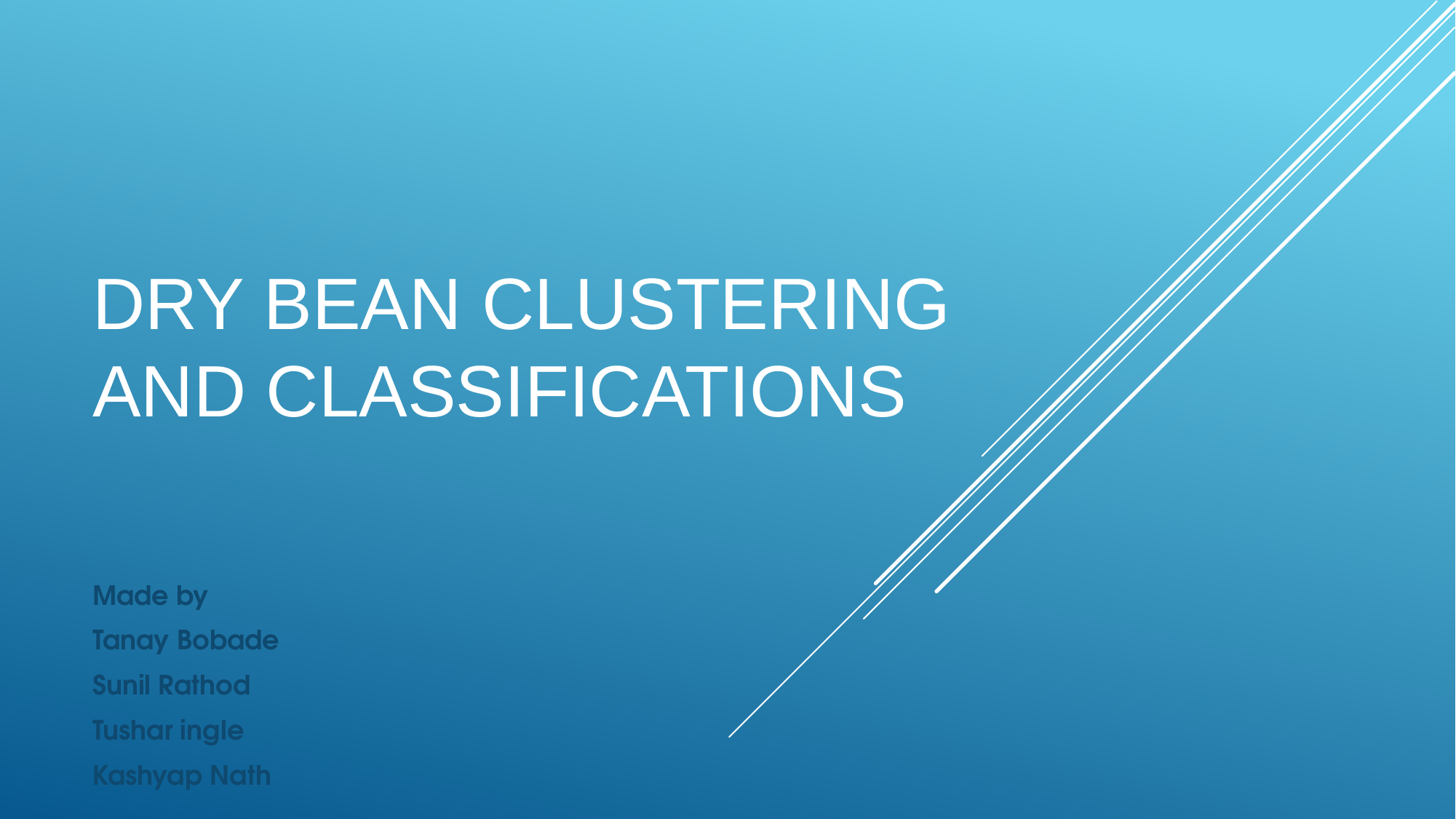

# Dry bean clustering and classifications
Made by
Tanay Bobade
Sunil Rathod
Tushar ingle
Kashyap Nath